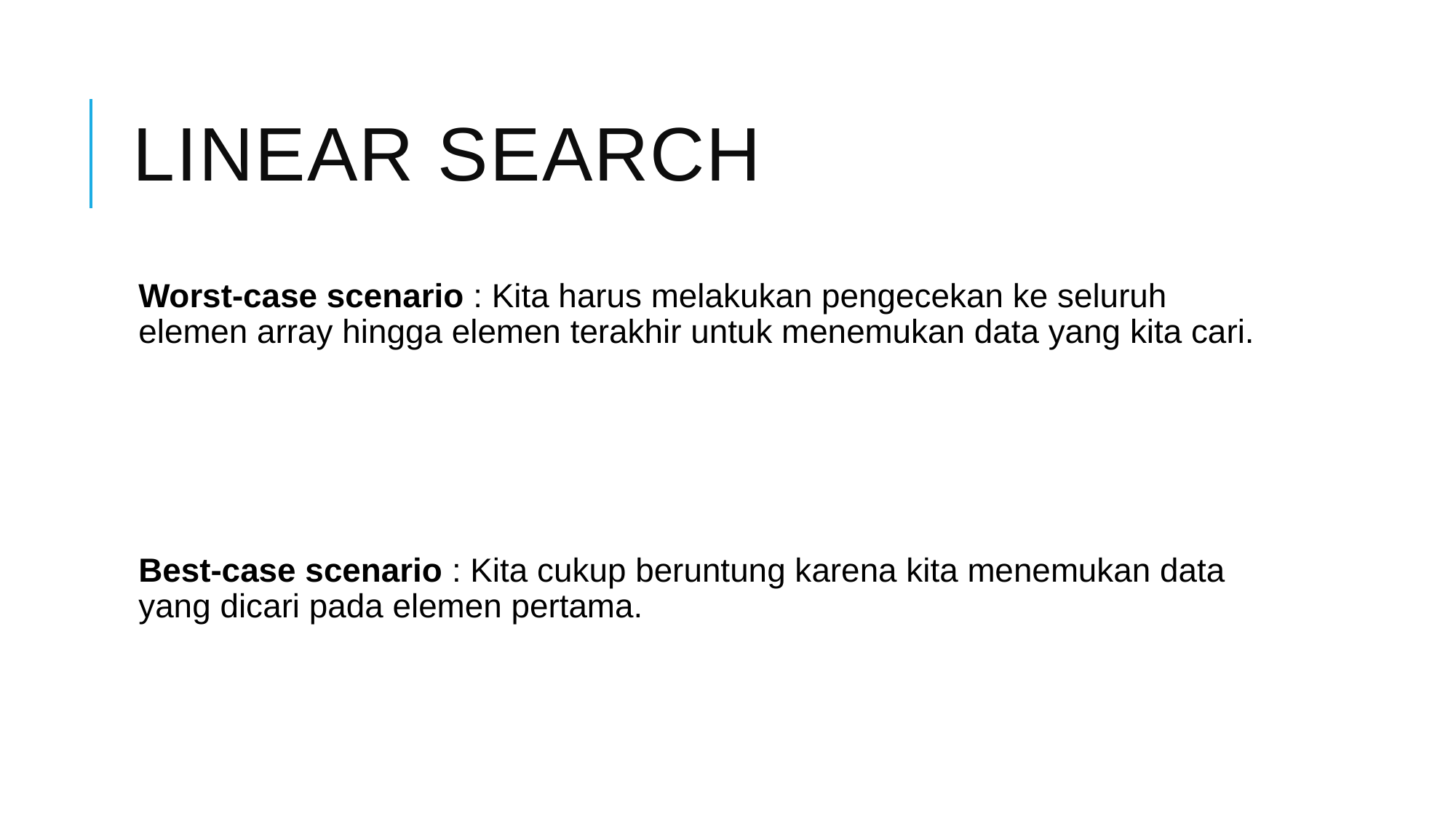

# Linear Search
Worst-case scenario : Kita harus melakukan pengecekan ke seluruh elemen array hingga elemen terakhir untuk menemukan data yang kita cari.

Best-case scenario : Kita cukup beruntung karena kita menemukan data yang dicari pada elemen pertama.